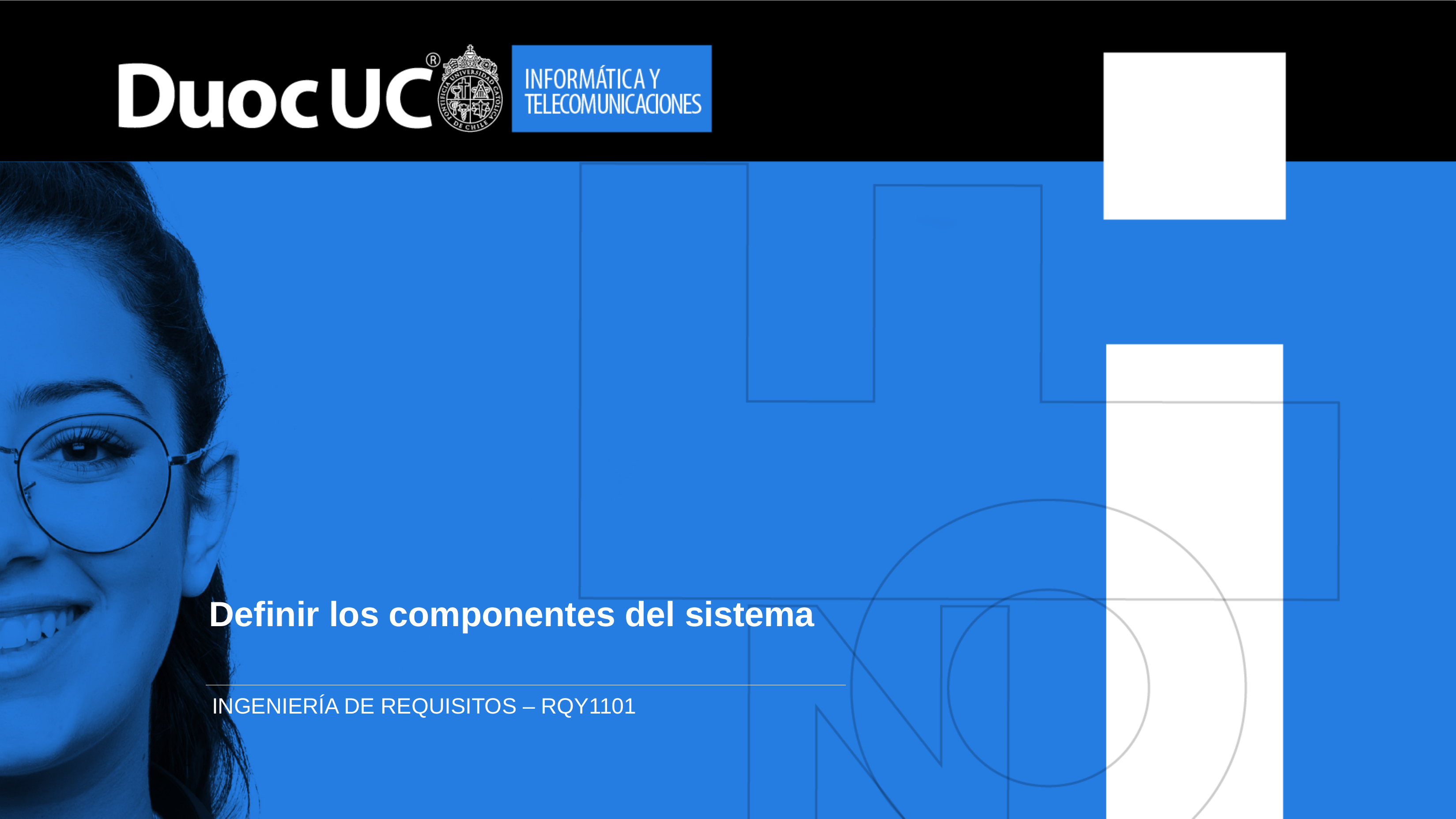

# Definir los componentes del sistema
INGENIERÍA DE REQUISITOS – RQY1101